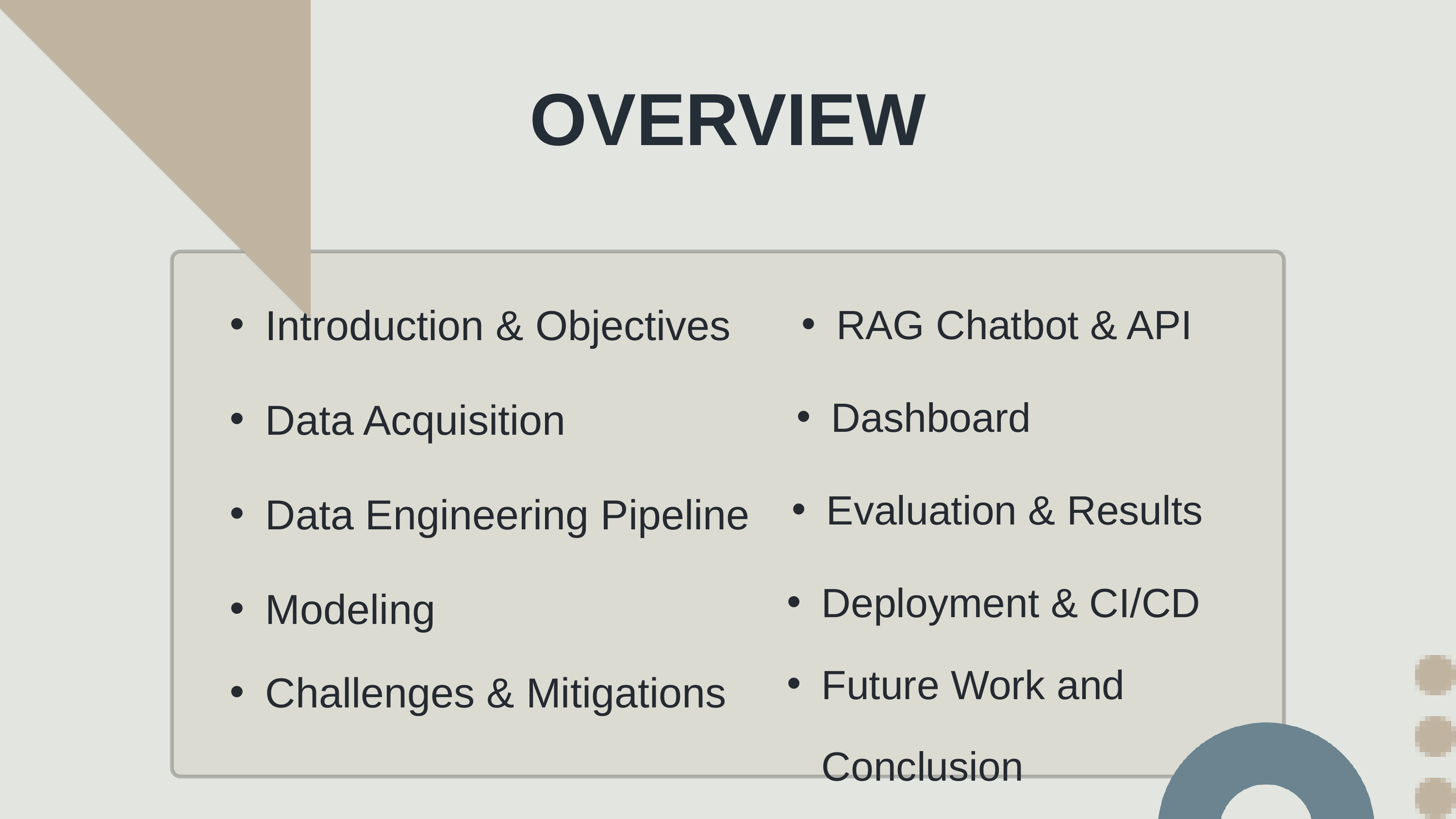

OVERVIEW

Introduction & Objectives
Data Acquisition
Data Engineering Pipeline
Modeling
Challenges & Mitigations
RAG Chatbot & API
Dashboard
Evaluation & Results
Deployment & CI/CD
Future Work and Conclusion